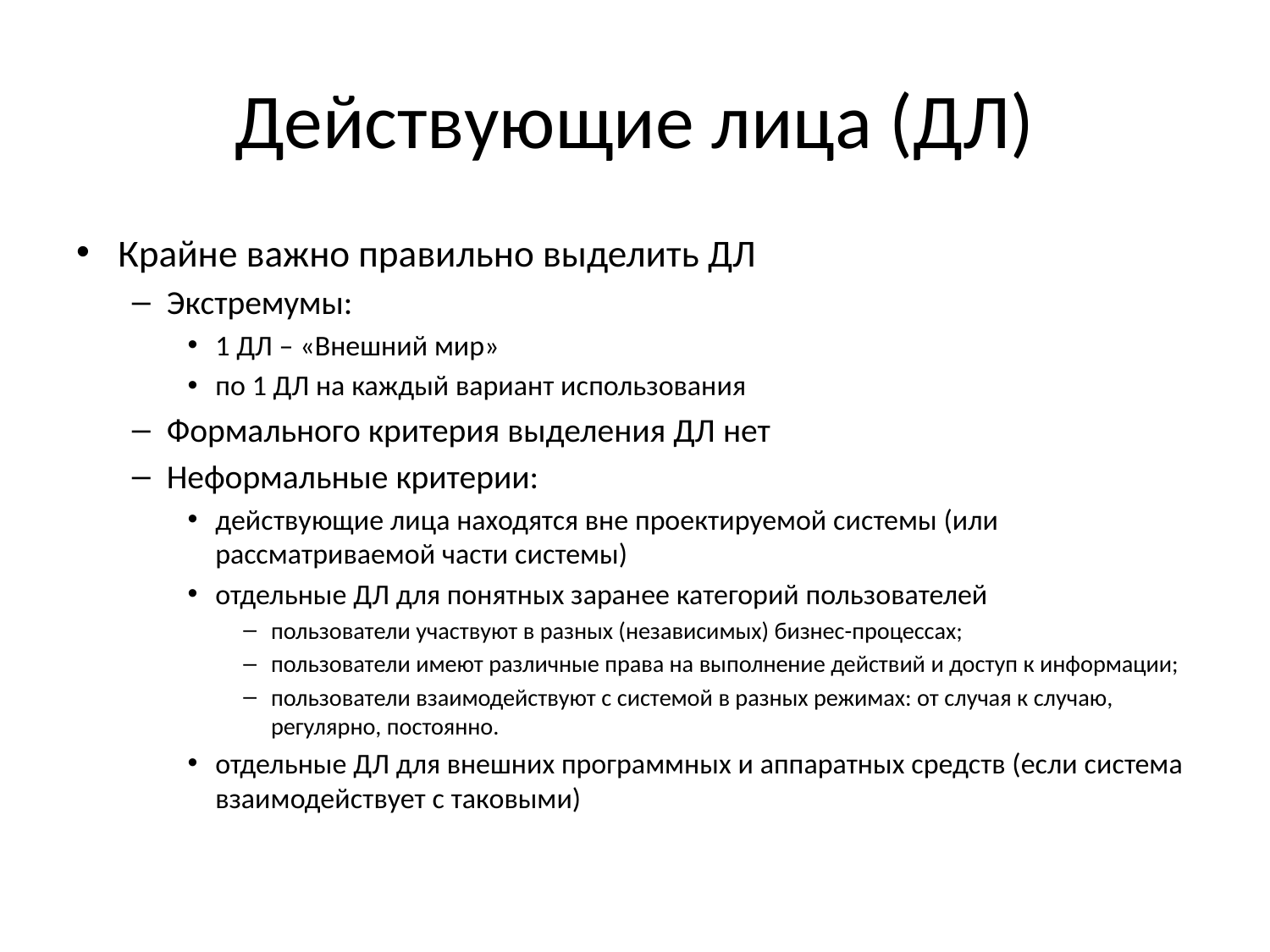

# Действующие лица (ДЛ)
Крайне важно правильно выделить ДЛ
Экстремумы:
1 ДЛ – «Внешний мир»
по 1 ДЛ на каждый вариант использования
Формального критерия выделения ДЛ нет
Неформальные критерии:
действующие лица находятся вне проектируемой системы (или рассматриваемой части системы)
отдельные ДЛ для понятных заранее категорий пользователей
пользователи участвуют в разных (независимых) бизнес-процессах;
пользователи имеют различные права на выполнение действий и доступ к информации;
пользователи взаимодействуют с системой в разных режимах: от случая к случаю, регулярно, постоянно.
отдельные ДЛ для внешних программных и аппаратных средств (если система взаимодействует с таковыми)